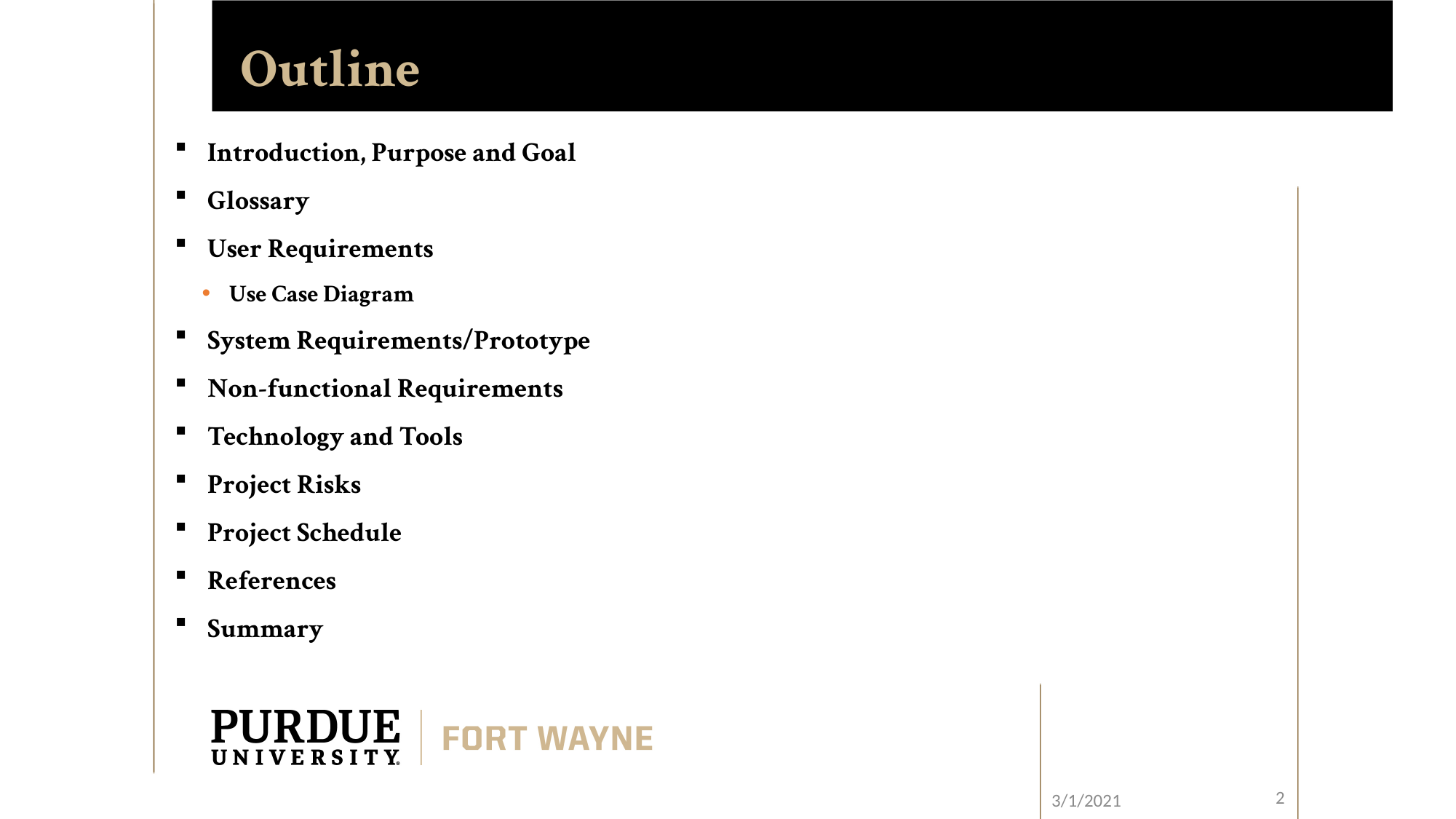

Outline
Introduction, Purpose and Goal
Glossary
User Requirements
Use Case Diagram
System Requirements/Prototype
Non-functional Requirements
Technology and Tools
Project Risks
Project Schedule
References
Summary
2
3/1/2021